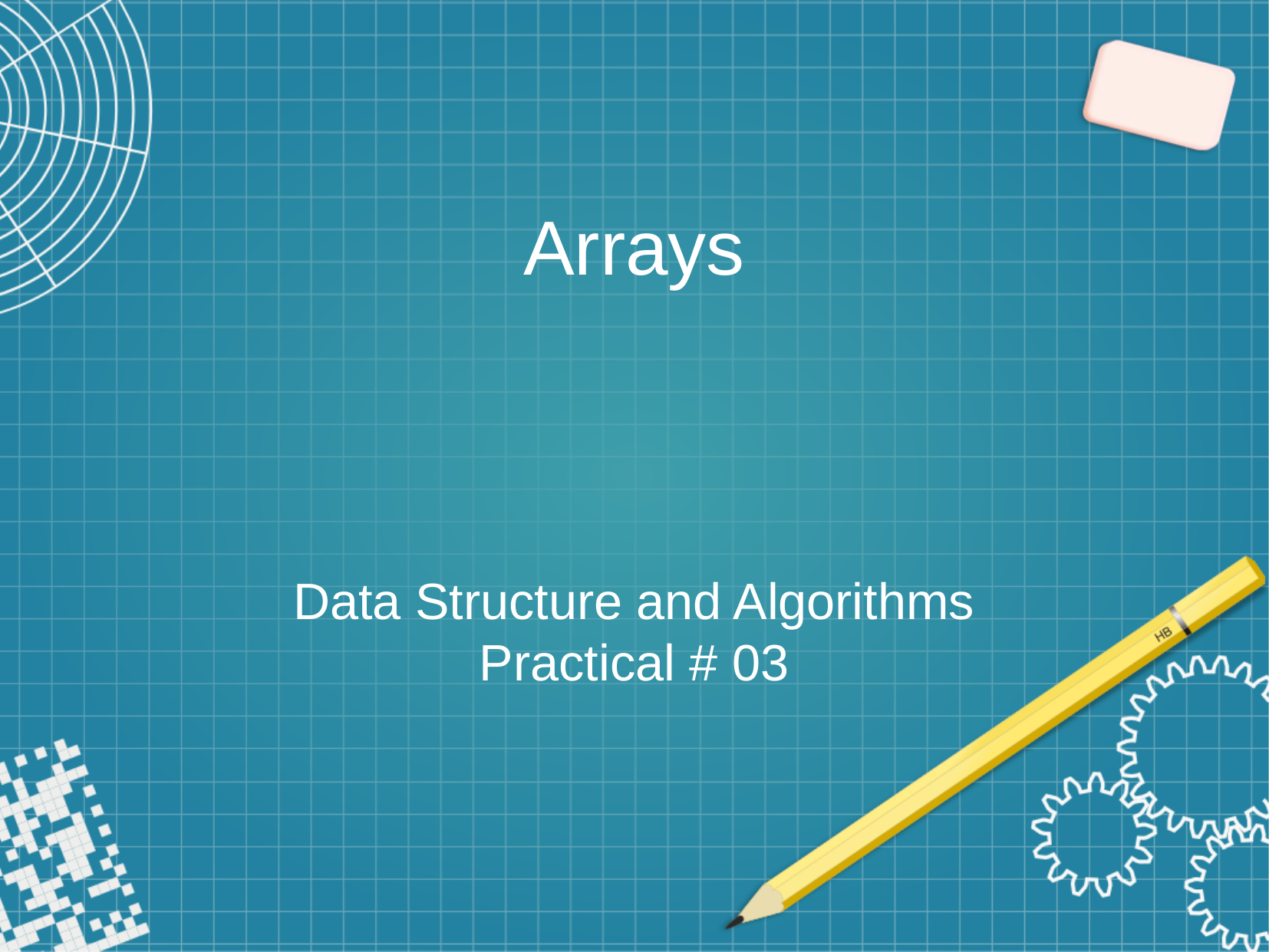

Arrays
Data Structure and Algorithms
Practical # 03